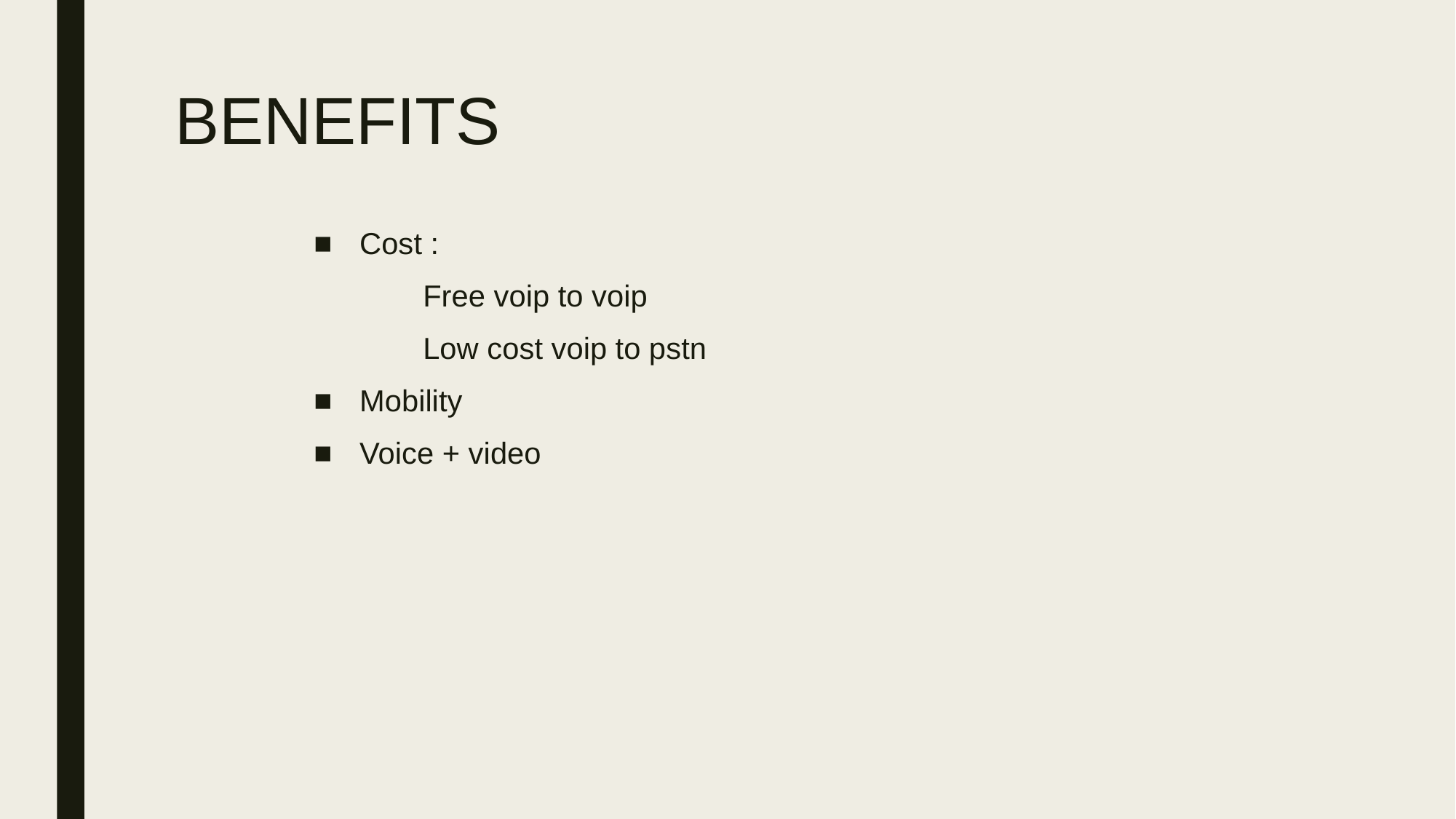

# BENEFITS
Cost :
	Free voip to voip
	Low cost voip to pstn
Mobility
Voice + video